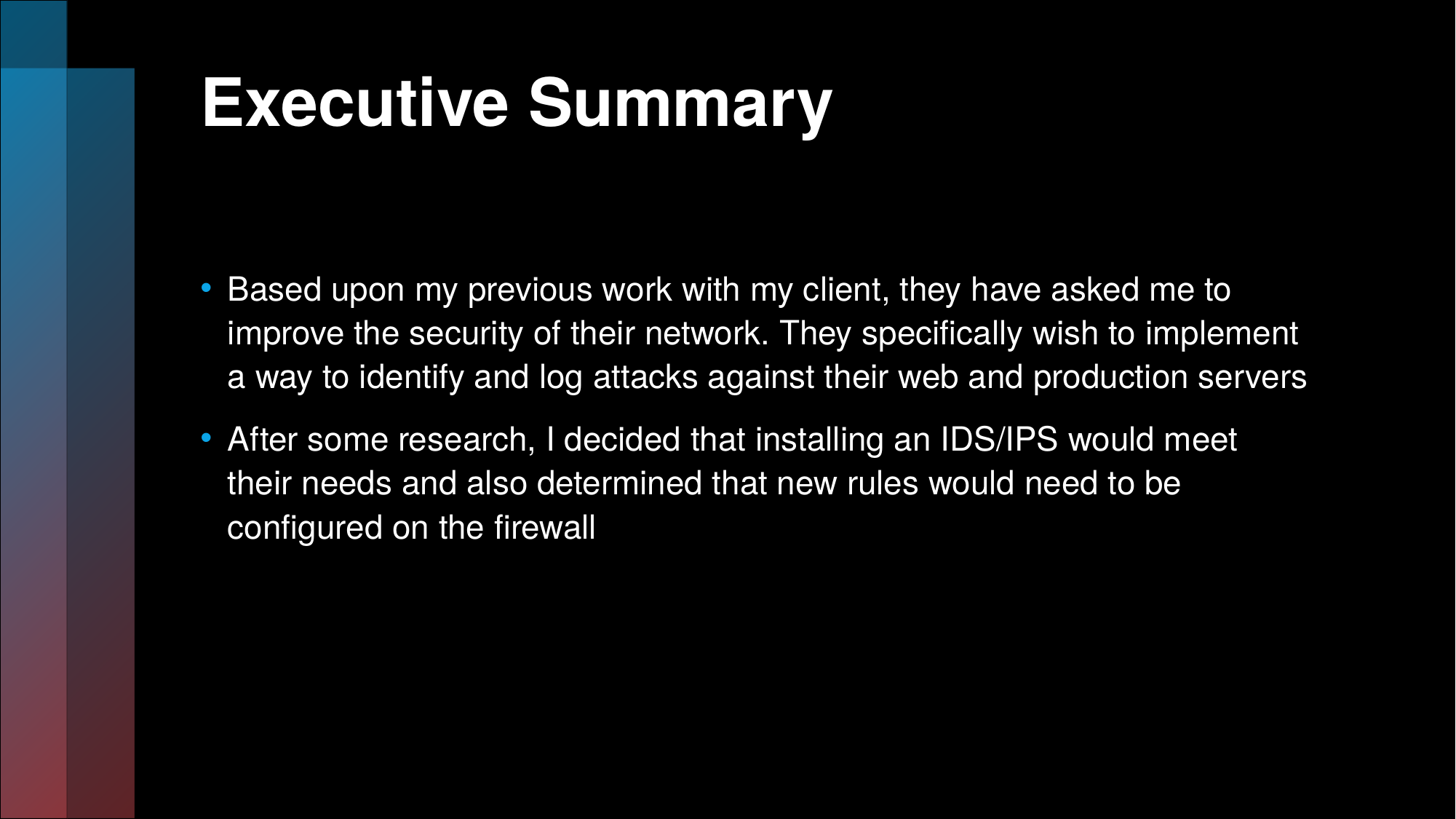

# Executive Summary

Based upon my previous work with my client, they have asked me to improve the security of their network. They specifically wish to implement a way to identify and log attacks against their web and production servers
After some research, I decided that installing an IDS/IPS would meet their needs and also determined that new rules would need to be configured on the firewall